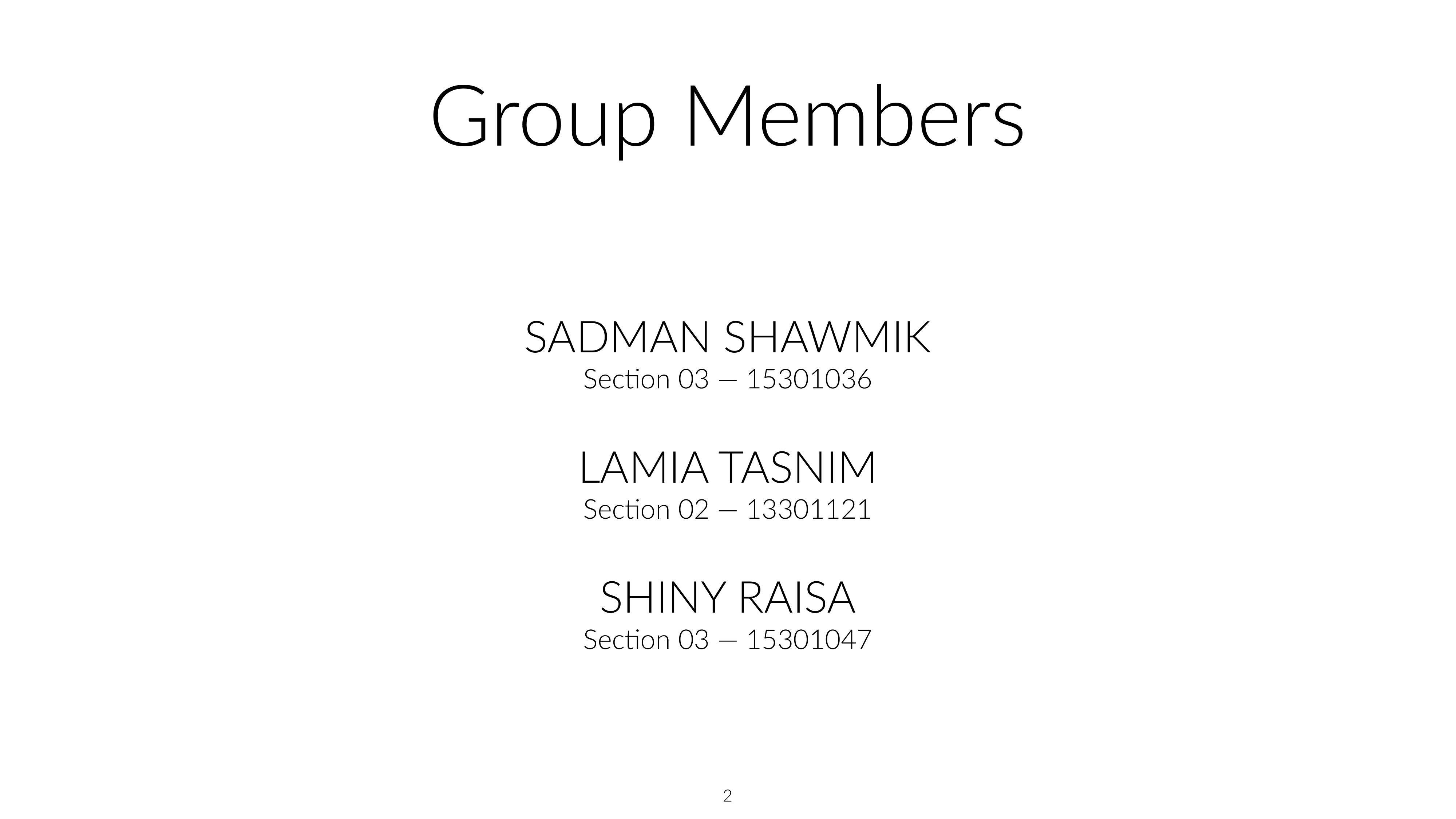

# Group Members
SADMAN SHAWMIK
Section 03 — 15301036
LAMIA TASNIM
Section 02 — 13301121
SHINY RAISA
Section 03 — 15301047
2